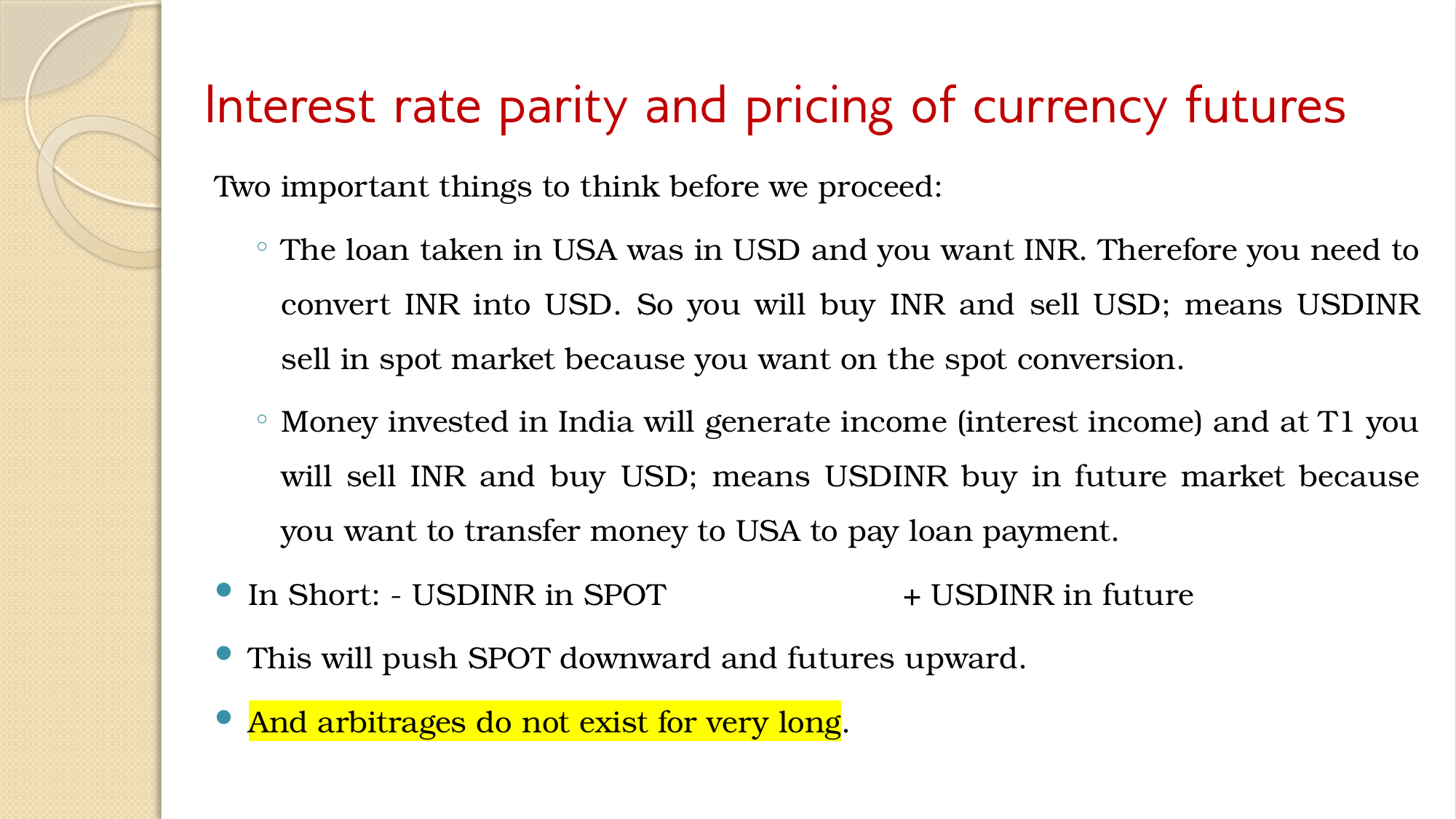

# Interest rate parity and pricing of currency futures
Two important things to think before we proceed:
The loan taken in USA was in USD and you want INR. Therefore you need to convert INR into USD. So you will buy INR and sell USD; means USDINR sell in spot market because you want on the spot conversion.
Money invested in India will generate income (interest income) and at T1 you will sell INR and buy USD; means USDINR buy in future market because you want to transfer money to USA to pay loan payment.
In Short: - USDINR in SPOT			+ USDINR in future
This will push SPOT downward and futures upward.
And arbitrages do not exist for very long.